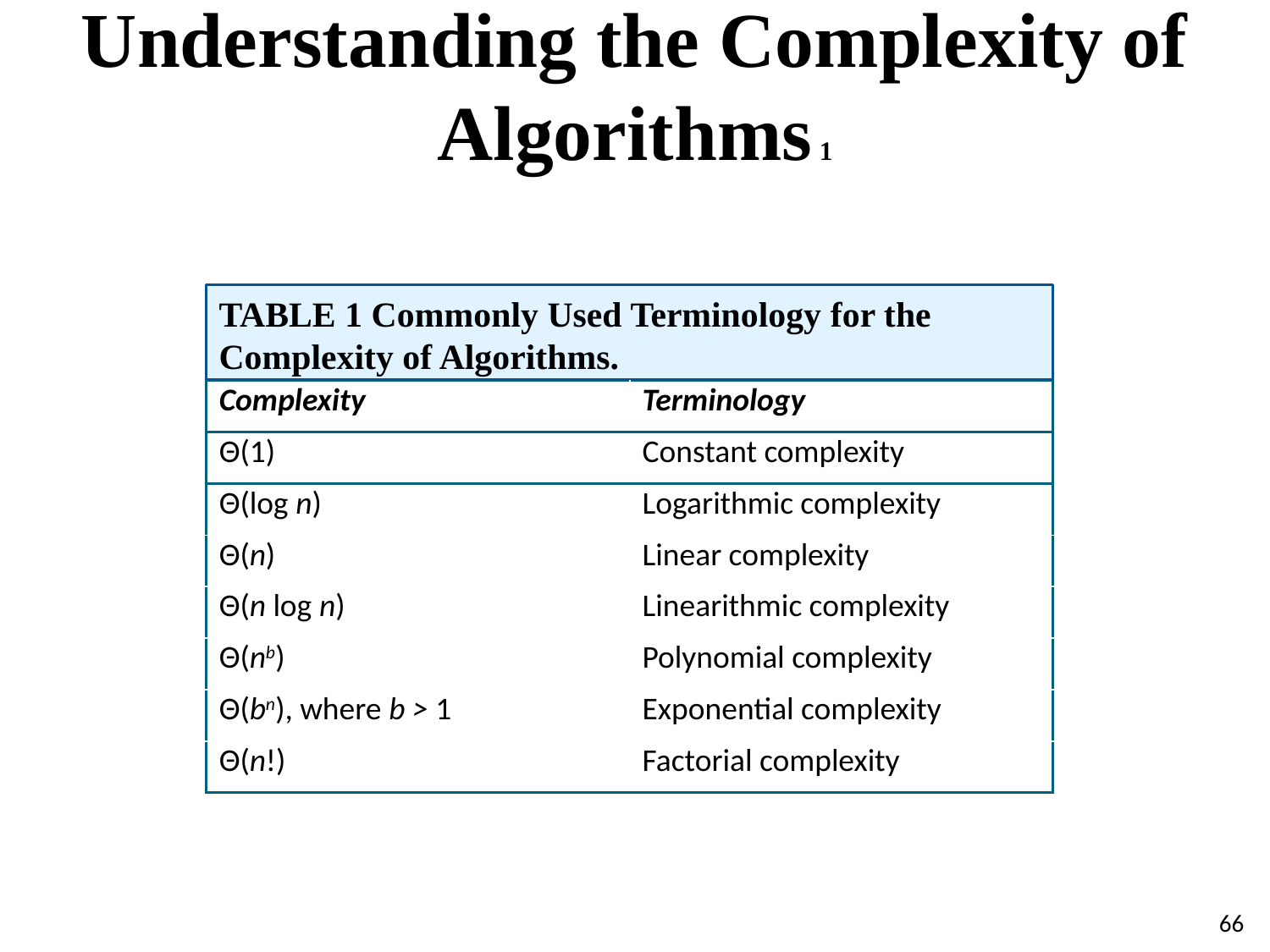

# Understanding the Complexity of Algorithms 1
TABLE 1 Commonly Used Terminology for the Complexity of Algorithms.
| Complexity | Terminology |
| --- | --- |
| Θ(1) | Constant complexity |
| Θ(log n) | Logarithmic complexity |
| Θ(n) | Linear complexity |
| Θ(n log n) | Linearithmic complexity |
| Θ(nb) | Polynomial complexity |
| Θ(bn), where b > 1 | Exponential complexity |
| Θ(n!) | Factorial complexity |